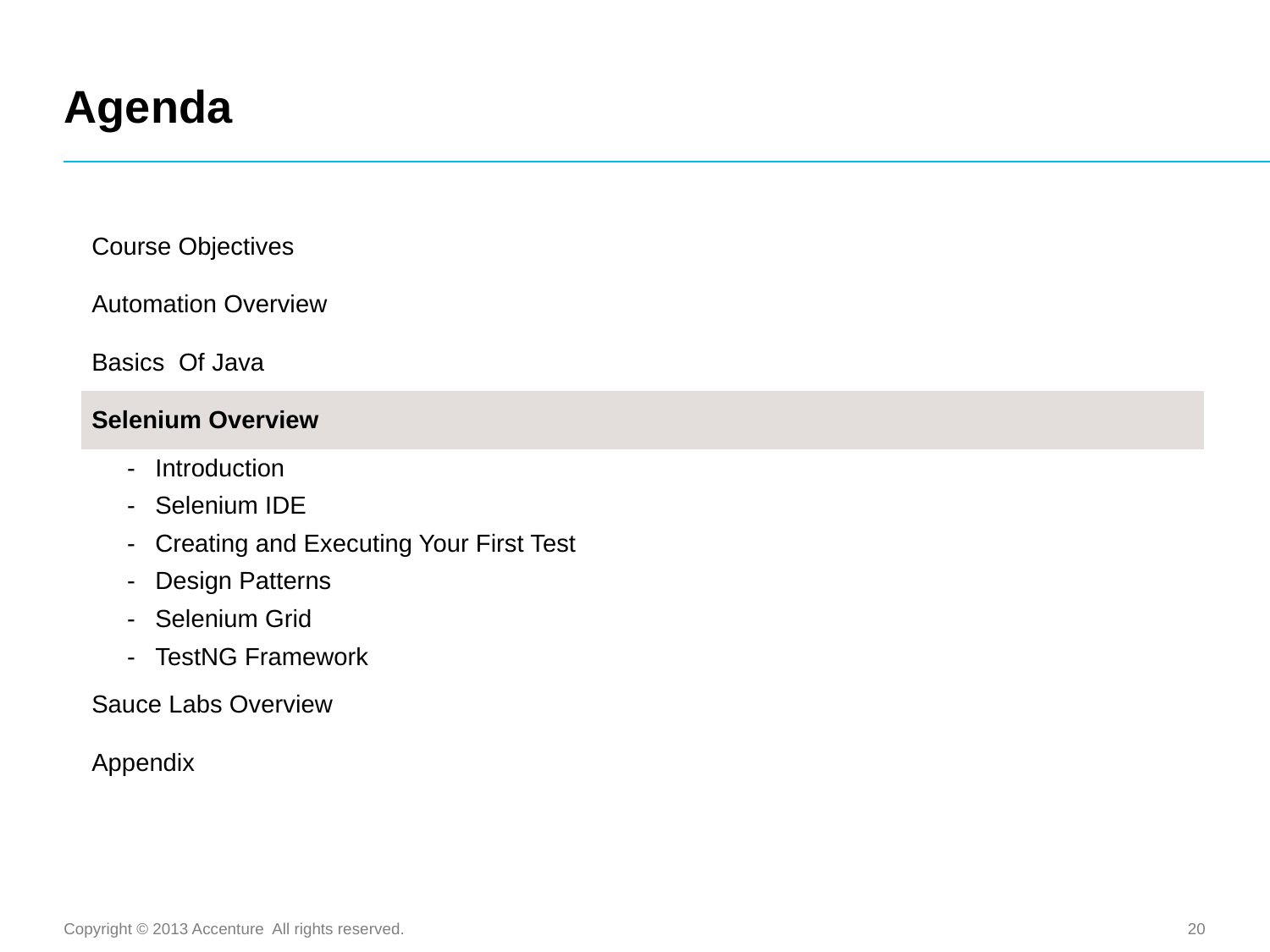

# Agenda
| Course Objectives |  |  |
| --- | --- | --- |
| Automation Overview |  |  |
| Basics Of Java |  |  |
| Selenium Overview |  |  |
| - | Introduction |  |
| - | Selenium IDE |  |
| - | Creating and Executing Your First Test |  |
| - | Design Patterns |  |
| - | Selenium Grid |  |
| - | TestNG Framework |  |
| Sauce Labs Overview |  |  |
| Appendix |  |  |